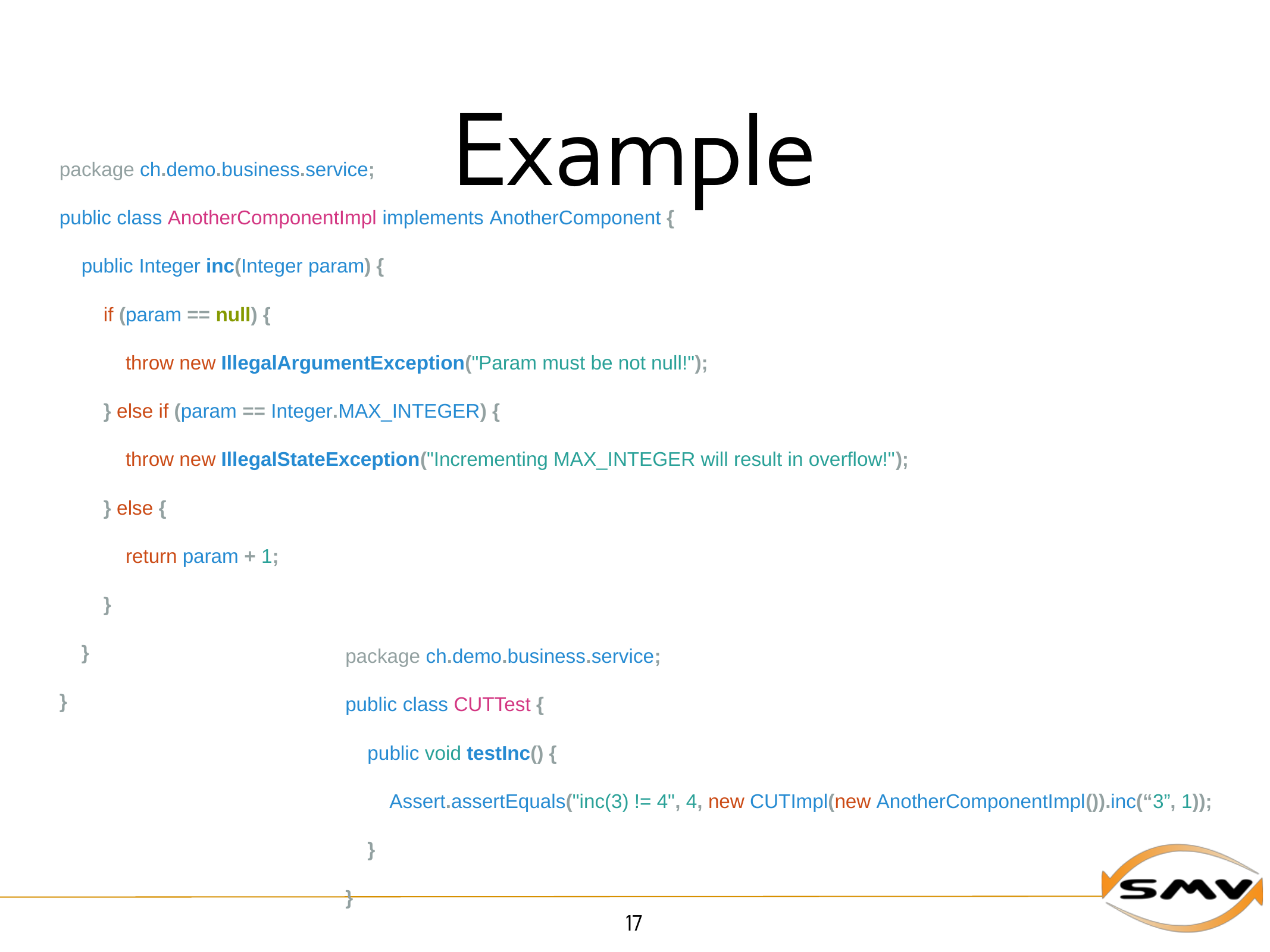

# Example
package ch.demo.business.service;
public class AnotherComponentImpl implements AnotherComponent {
    public Integer inc(Integer param) {
        if (param == null) {
            throw new IllegalArgumentException("Param must be not null!");
        } else if (param == Integer.MAX_INTEGER) {
            throw new IllegalStateException("Incrementing MAX_INTEGER will result in overflow!");
        } else {
            return param + 1;
        }
    }
}
package ch.demo.business.service;
public class CUTTest {
    public void testInc() {
        Assert.assertEquals("inc(3) != 4", 4, new CUTImpl(new AnotherComponentImpl()).inc(“3”, 1));
    }
}
17